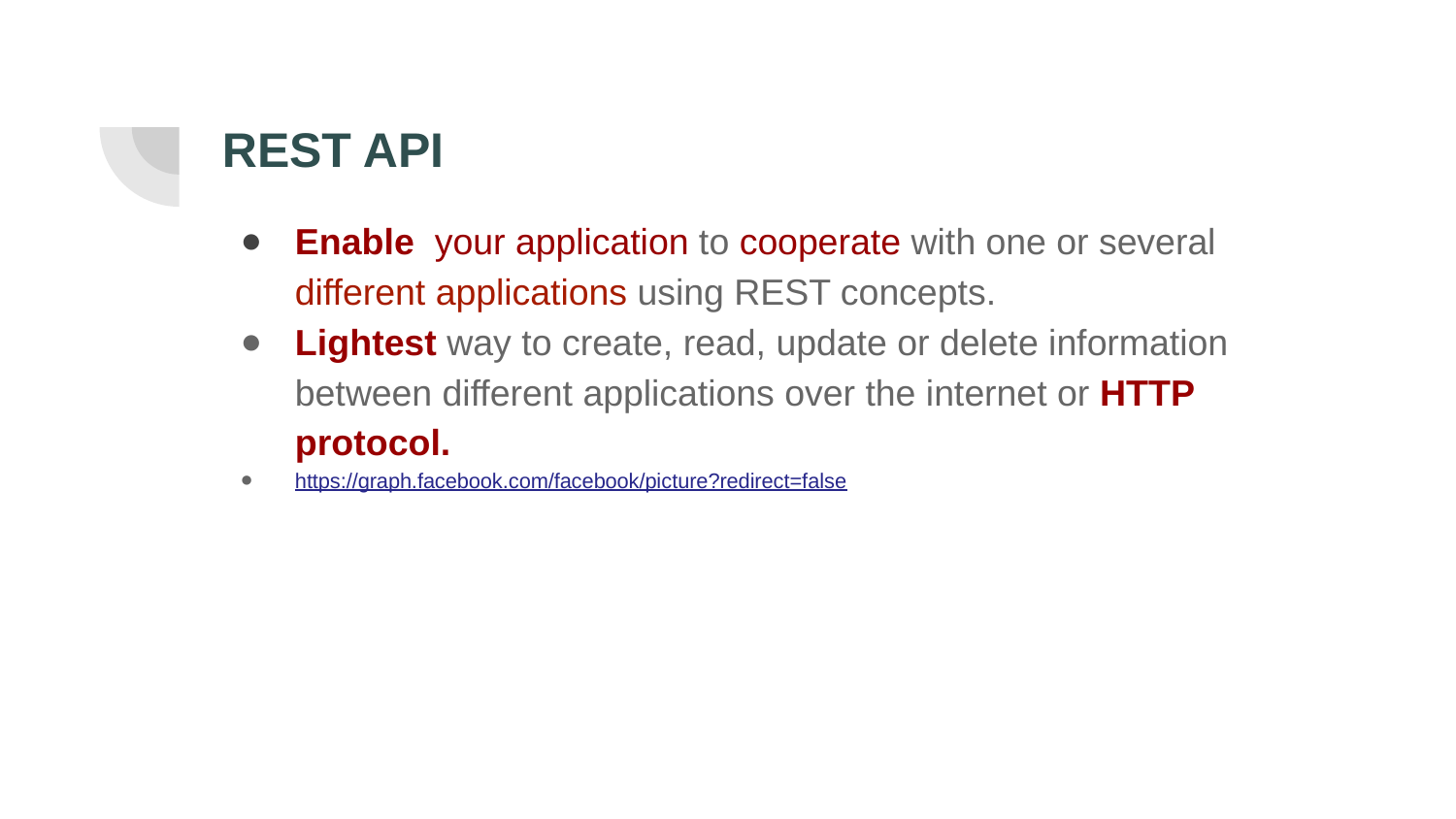

# REST API
Enable  your application to cooperate with one or several different applications using REST concepts.
Lightest way to create, read, update or delete information between different applications over the internet or HTTP protocol.
https://graph.facebook.com/facebook/picture?redirect=false